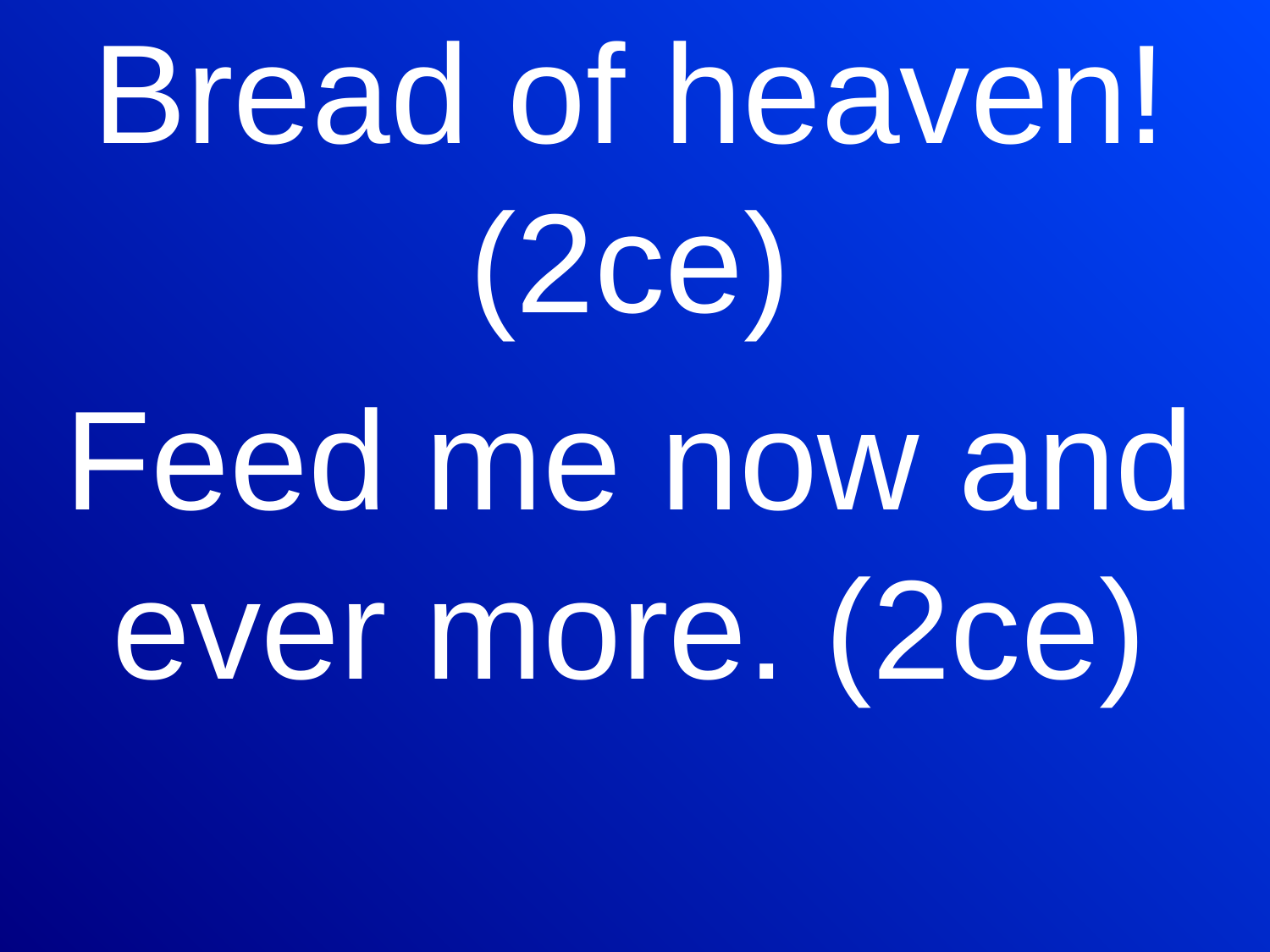

Bread of heaven! (2ce)
Feed me now and ever more. (2ce)